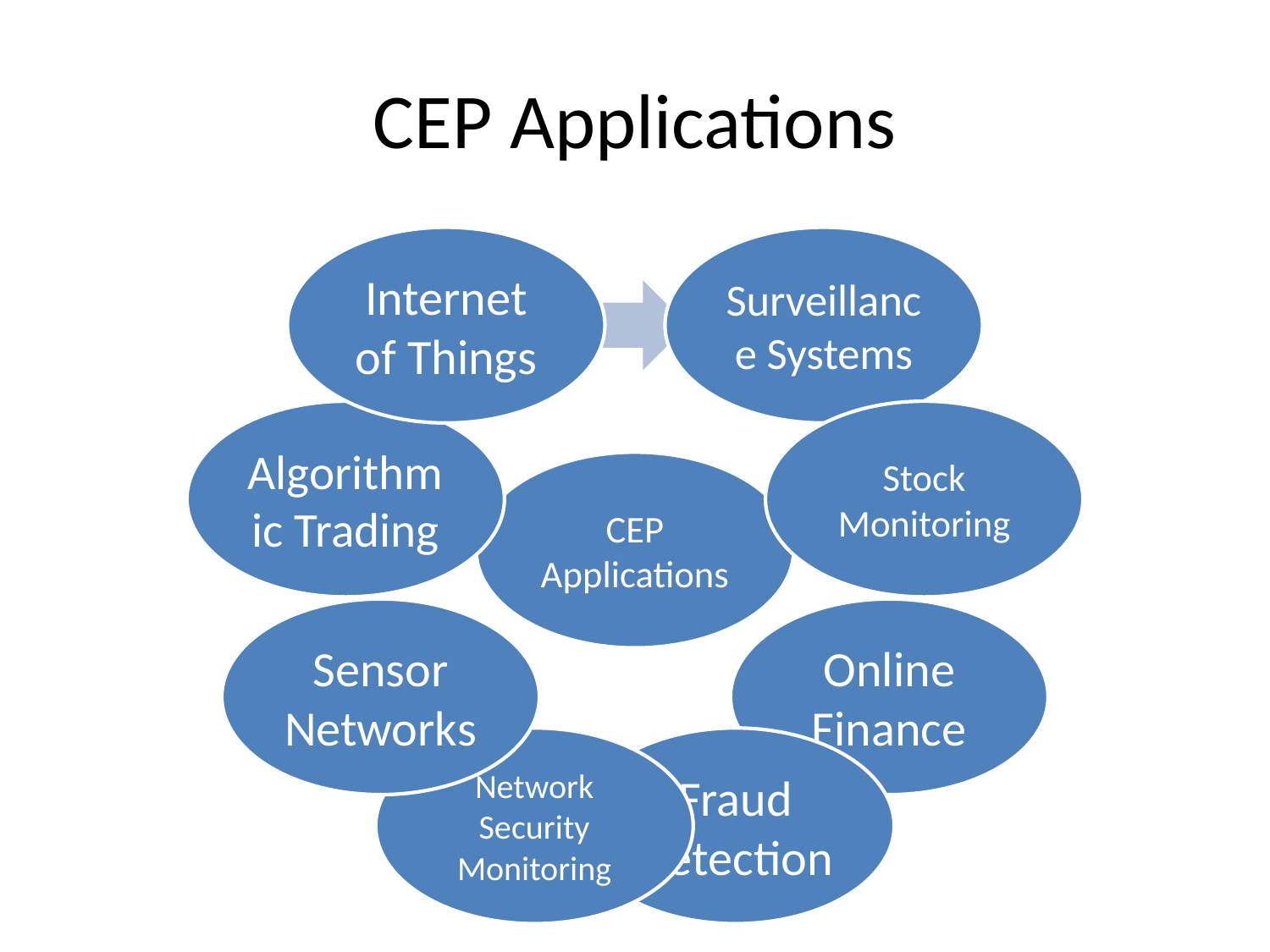

# CEP Applications
CEP Applications
Online Finance
Fraud Detection
Network Security Monitoring
Sensor Networks
Algorithmic Trading
Internet of Things
Stock Monitoring
Surveillance Systems